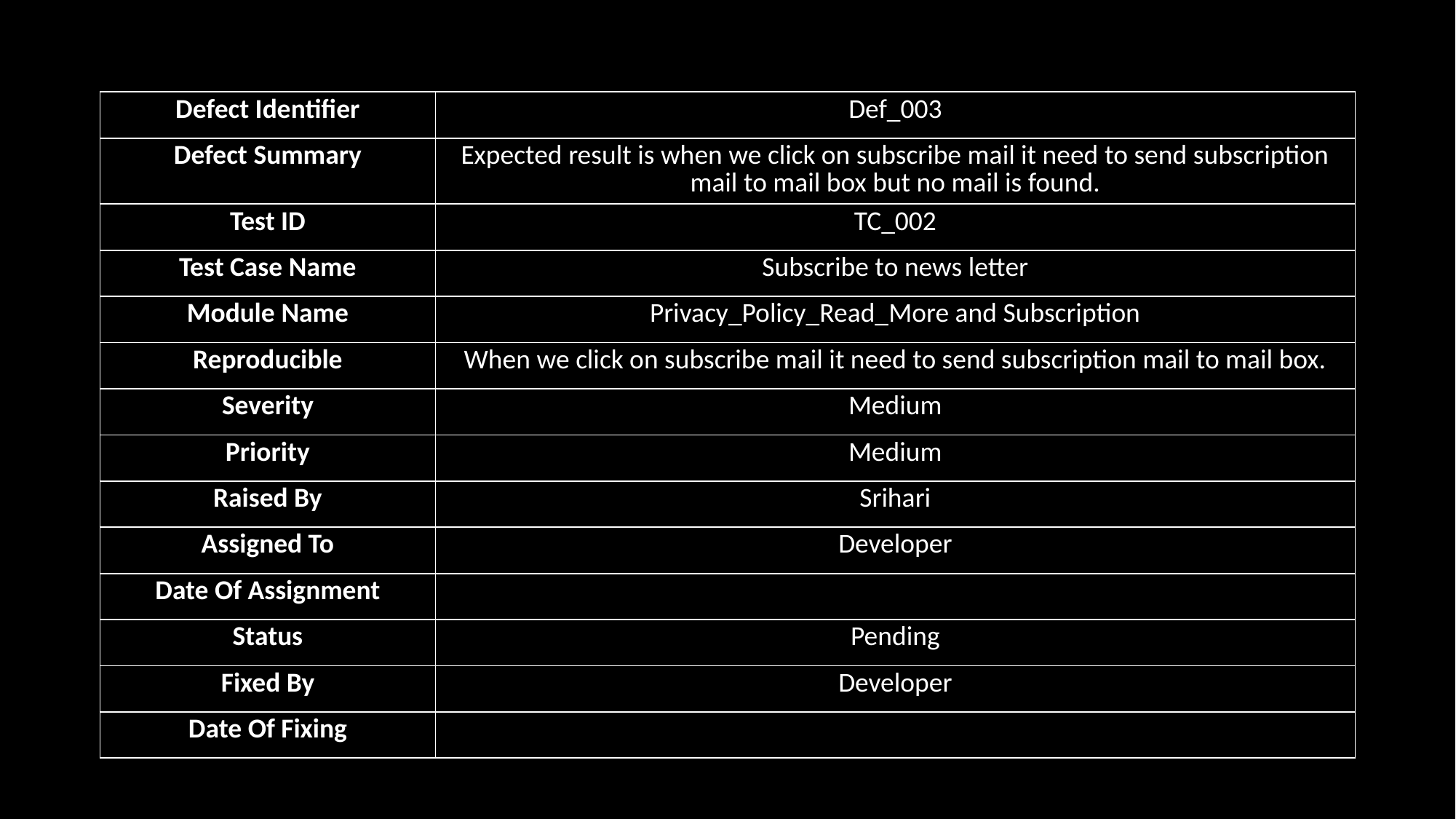

#
| Defect Identifier | Def\_003 |
| --- | --- |
| Defect Summary | Expected result is when we click on subscribe mail it need to send subscription mail to mail box but no mail is found. |
| Test ID | TC\_002 |
| Test Case Name | Subscribe to news letter |
| Module Name | Privacy\_Policy\_Read\_More and Subscription |
| Reproducible | When we click on subscribe mail it need to send subscription mail to mail box. |
| Severity | Medium |
| Priority | Medium |
| Raised By | Srihari |
| Assigned To | Developer |
| Date Of Assignment |  |
| Status | Pending |
| Fixed By | Developer |
| Date Of Fixing |  |